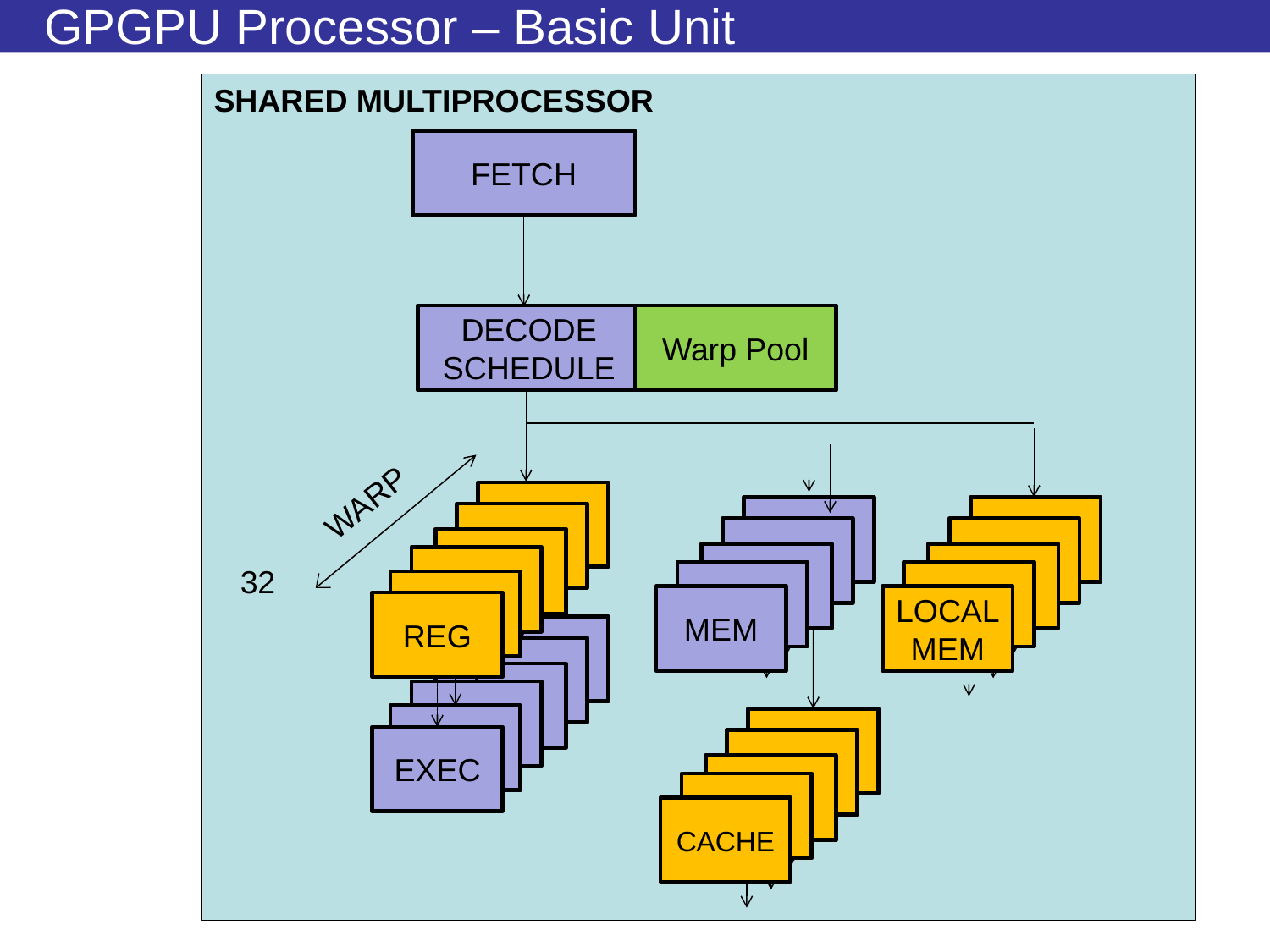

# GPGPU Processor – Basic Unit
SHARED MULTIPROCESSOR
FETCH
DECODE SCHEDULE
Warp Pool
WARP
REG
REG
REG
REG
REG
REG
REG
REG
REG
REG
32
REG
REG
REG
MEM
LOCAL
MEM
REG
EXEC
EXEC
EXEC
EXEC
EXEC
REG
EXEC
REG
REG
REG
CACHE